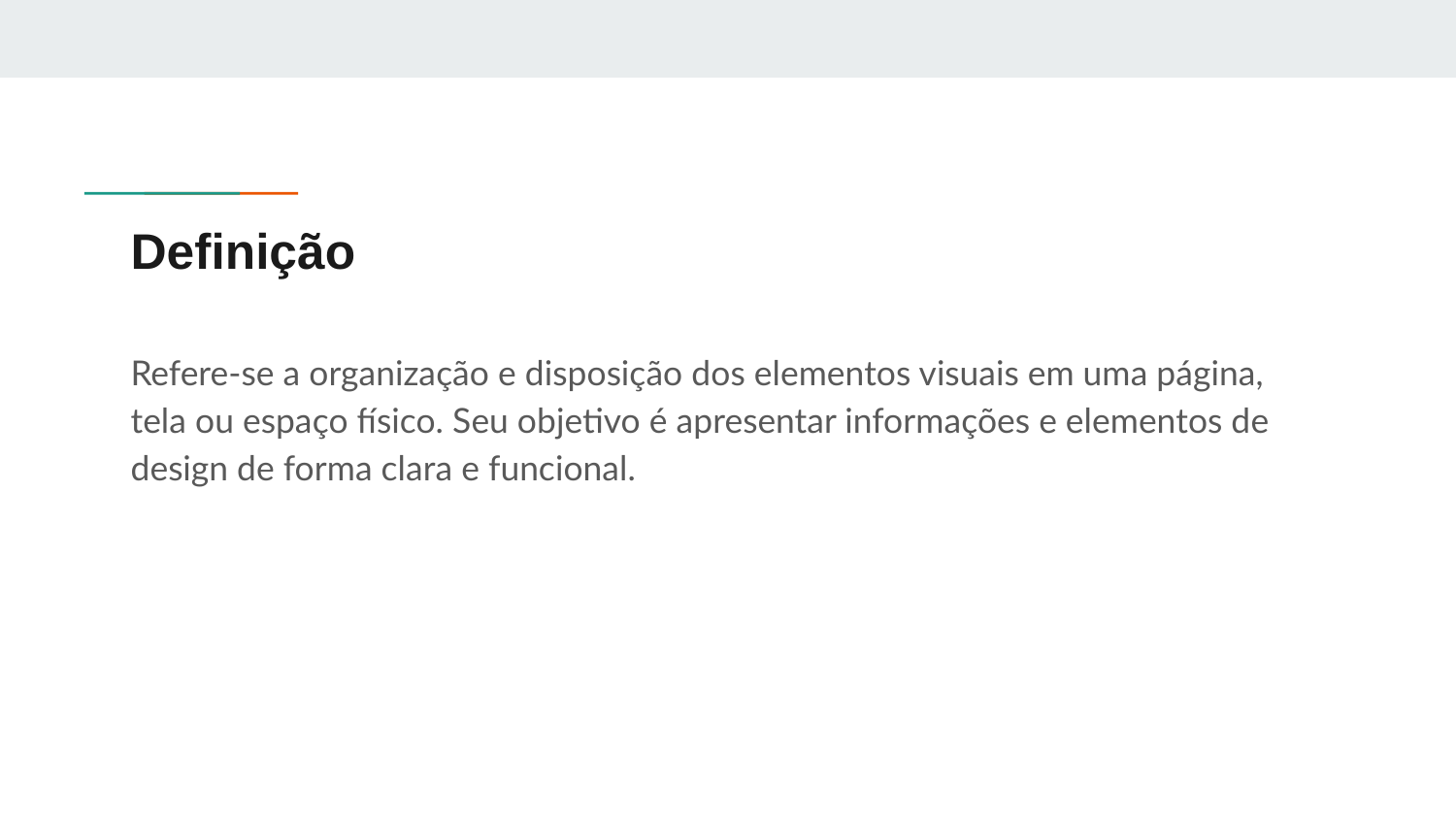

# Definição
Refere-se a organização e disposição dos elementos visuais em uma página, tela ou espaço físico. Seu objetivo é apresentar informações e elementos de design de forma clara e funcional.